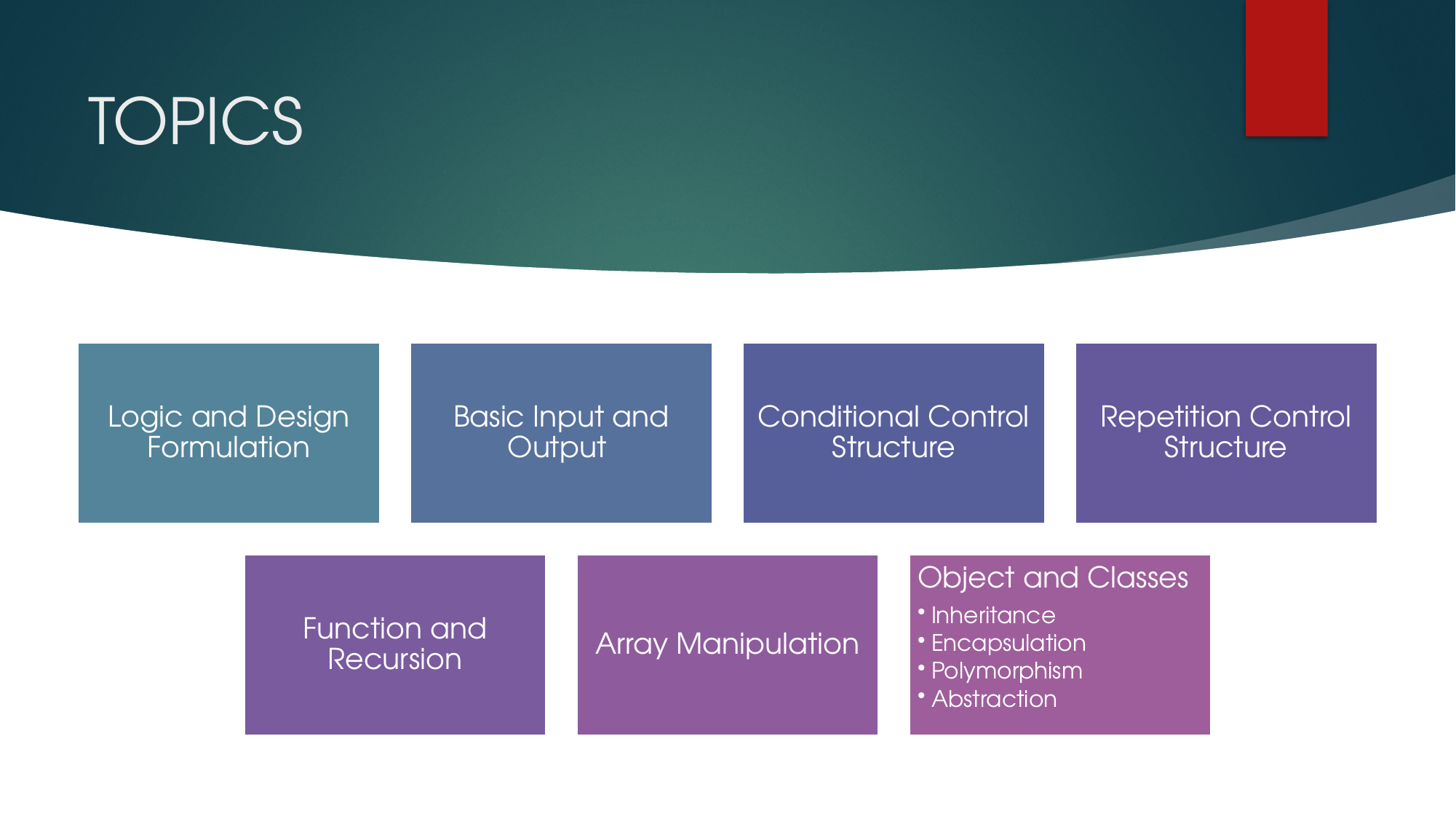

# TOPICS

Logic and Design Formulation
Basic Input and Output
Conditional Control Structure
Repetition Control Structure
Function and Recursion
Array Manipulation
Object and Classes
Inheritance
Encapsulation
Polymorphism
Abstraction